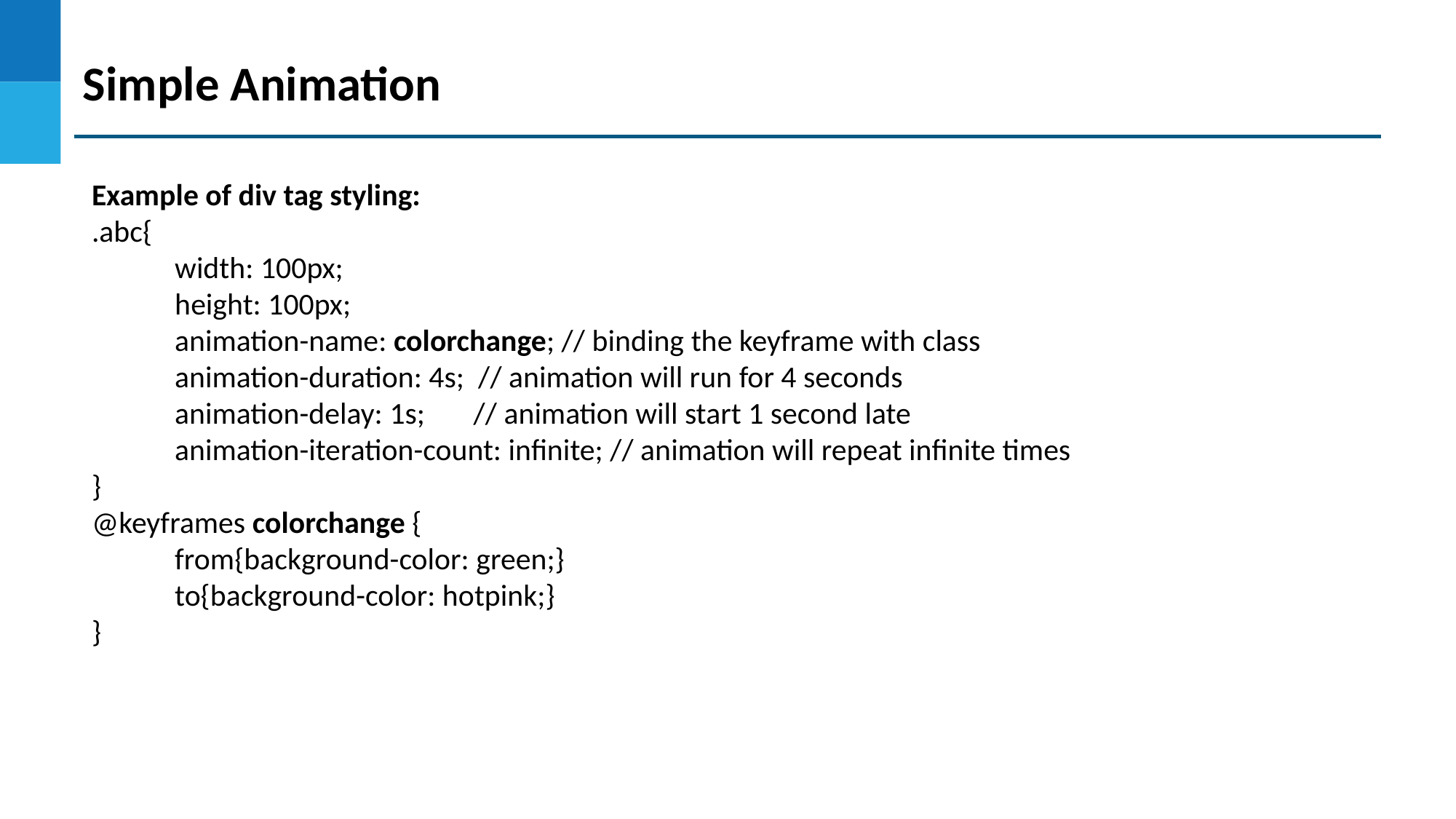

Simple Animation
Example of div tag styling:
.abc{
            width: 100px;
            height: 100px;
            animation-name: colorchange; // binding the keyframe with class
            animation-duration: 4s;  // animation will run for 4 seconds
            animation-delay: 1s;       // animation will start 1 second late
            animation-iteration-count: infinite; // animation will repeat infinite times
}
@keyframes colorchange {
            from{background-color: green;}
            to{background-color: hotpink;}
}